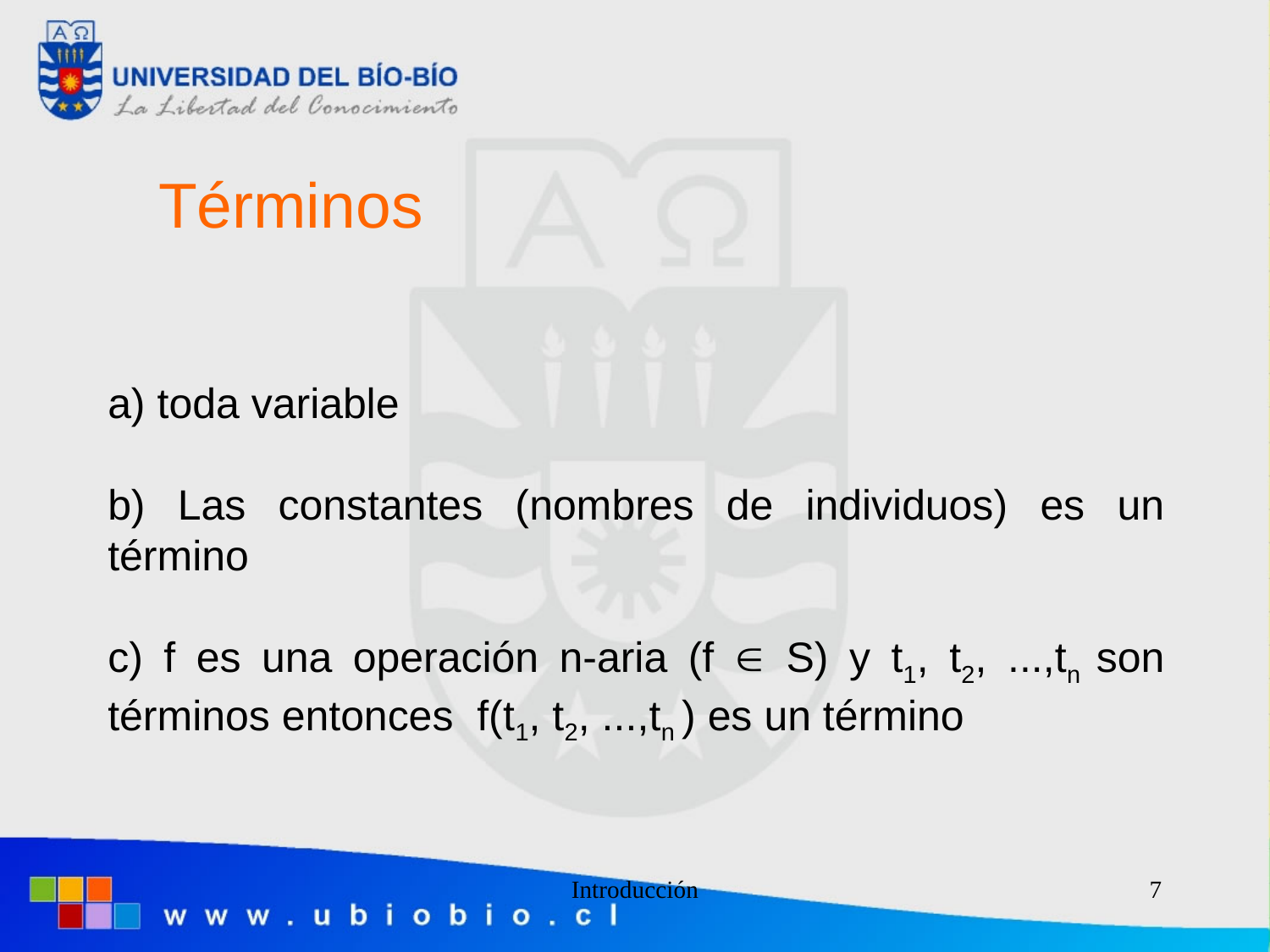

Términos

a) toda variable

b) Las constantes (nombres de individuos) es un término

c) f es una operación n-aria (f ∈ S) y t1, t2, ...,tn son términos entonces  f(t1, t2, ...,tn ) es un término
Introducción
7